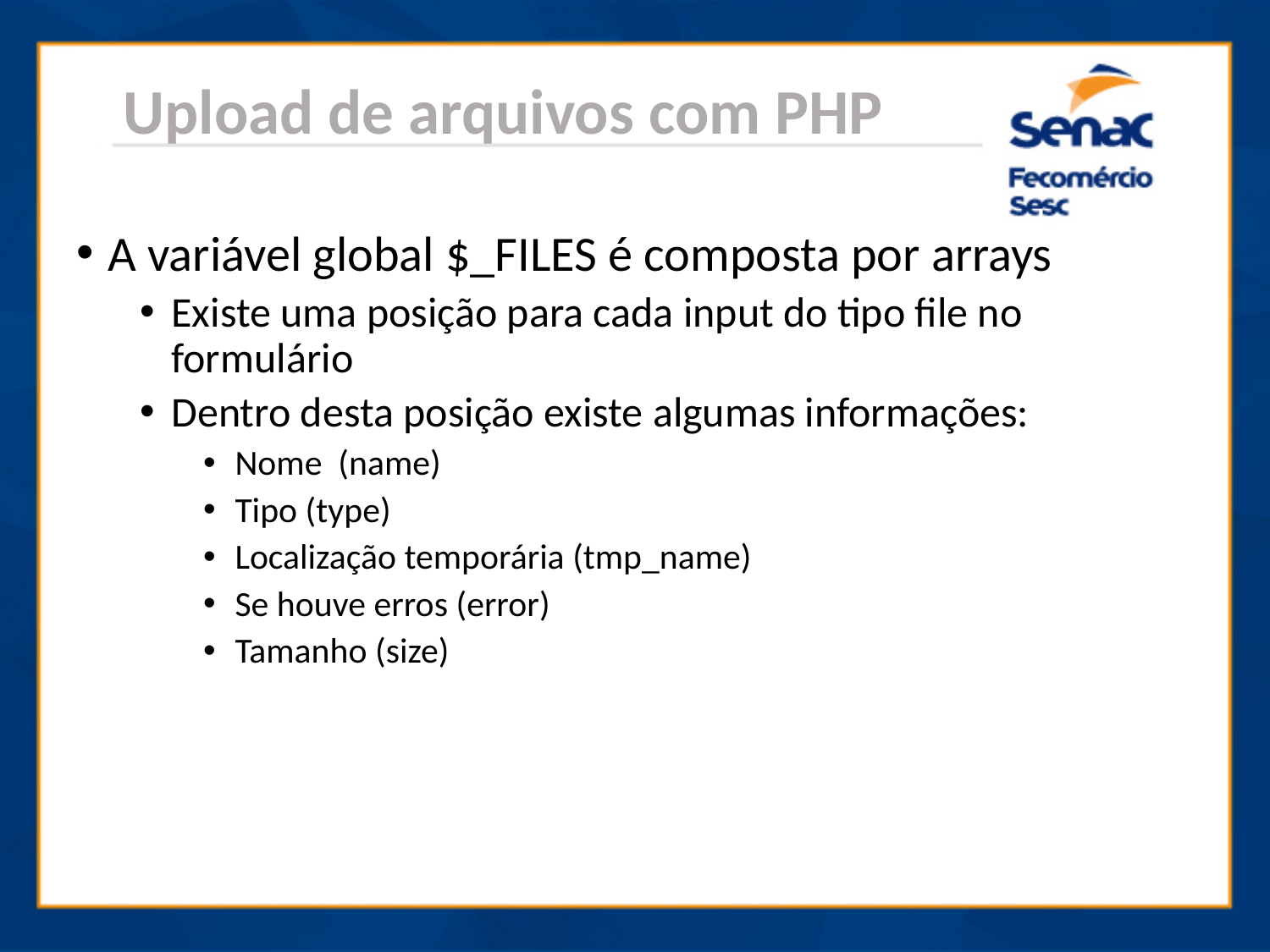

Upload de arquivos com PHP
A variável global $_FILES é composta por arrays
Existe uma posição para cada input do tipo file no formulário
Dentro desta posição existe algumas informações:
Nome  (name)
Tipo (type)
Localização temporária (tmp_name)
Se houve erros (error)
Tamanho (size)